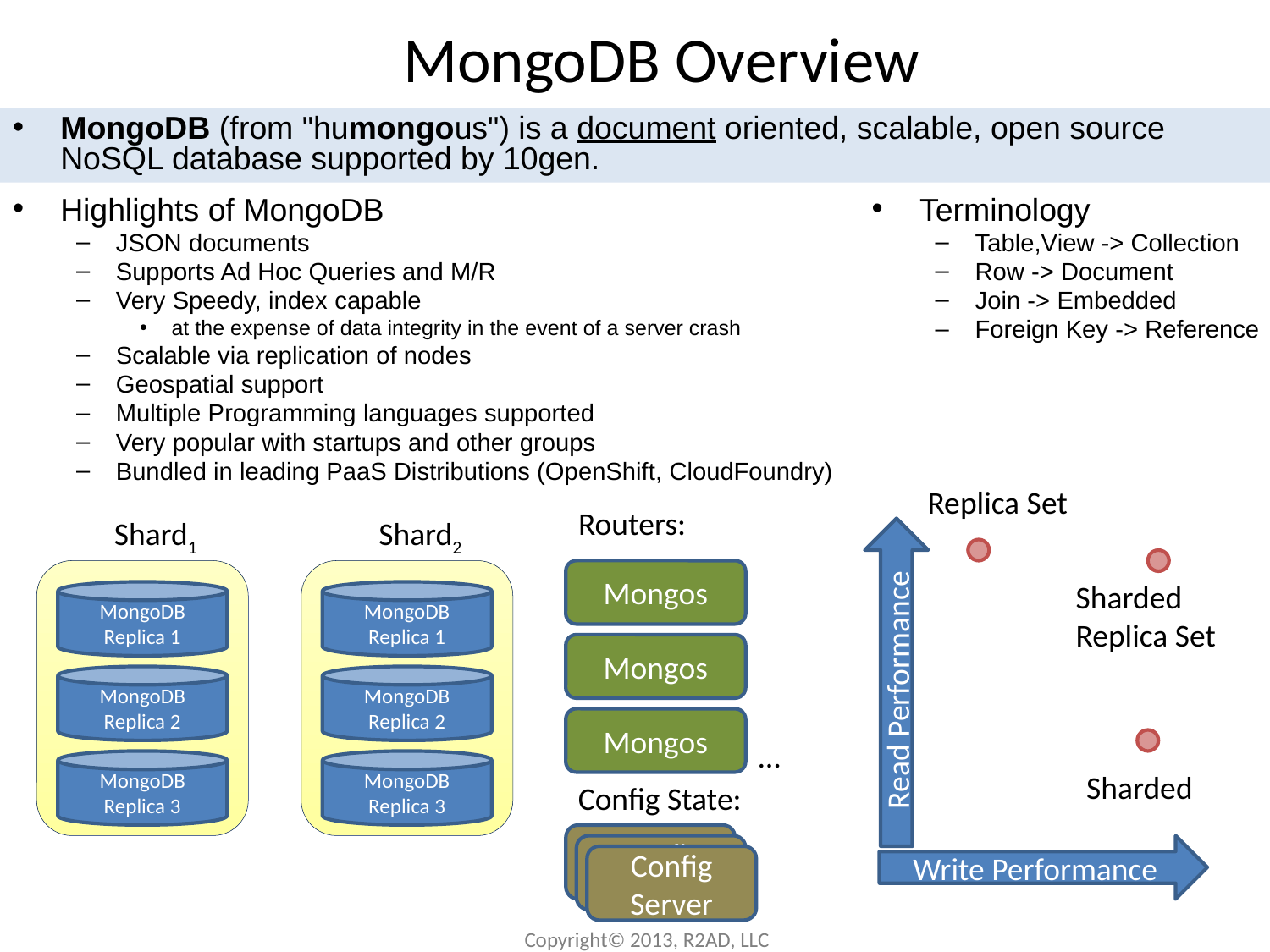

# MongoDB Overview
MongoDB (from "humongous") is a document oriented, scalable, open source NoSQL database supported by 10gen.
Highlights of MongoDB
JSON documents
Supports Ad Hoc Queries and M/R
Very Speedy, index capable
at the expense of data integrity in the event of a server crash
Scalable via replication of nodes
Geospatial support
Multiple Programming languages supported
Very popular with startups and other groups
Bundled in leading PaaS Distributions (OpenShift, CloudFoundry)
Terminology
Table,View -> Collection
Row -> Document
Join -> Embedded
Foreign Key -> Reference
Replica Set
Routers:
Shard1
Shard2

Mongos
Sharded
Replica Set
MongoDB Replica 1
MongoDB Replica 1
Mongos
Read Performance
MongoDB Replica 2
MongoDB Replica 2
Mongos
…

MongoDB Replica 3
MongoDB Replica 3
Sharded
Config State:
Config Server
Config Server
Write Performance
Config Server